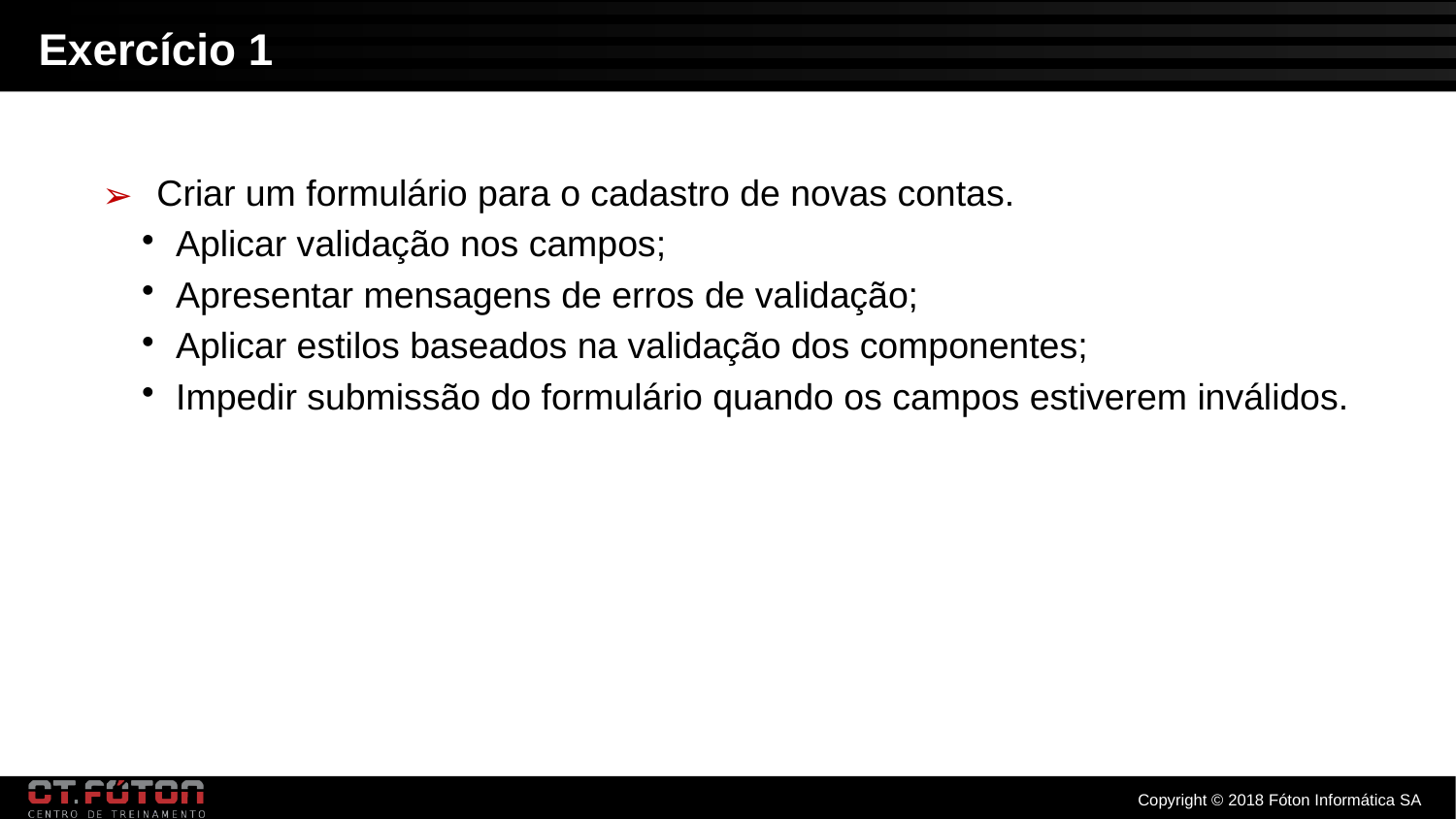

Exercício 1

Criar um formulário para o cadastro de novas contas.
Aplicar validação nos campos;
Apresentar mensagens de erros de validação;
Aplicar estilos baseados na validação dos componentes;
Impedir submissão do formulário quando os campos estiverem inválidos.

Copyright © 2018 Fóton Informática SA